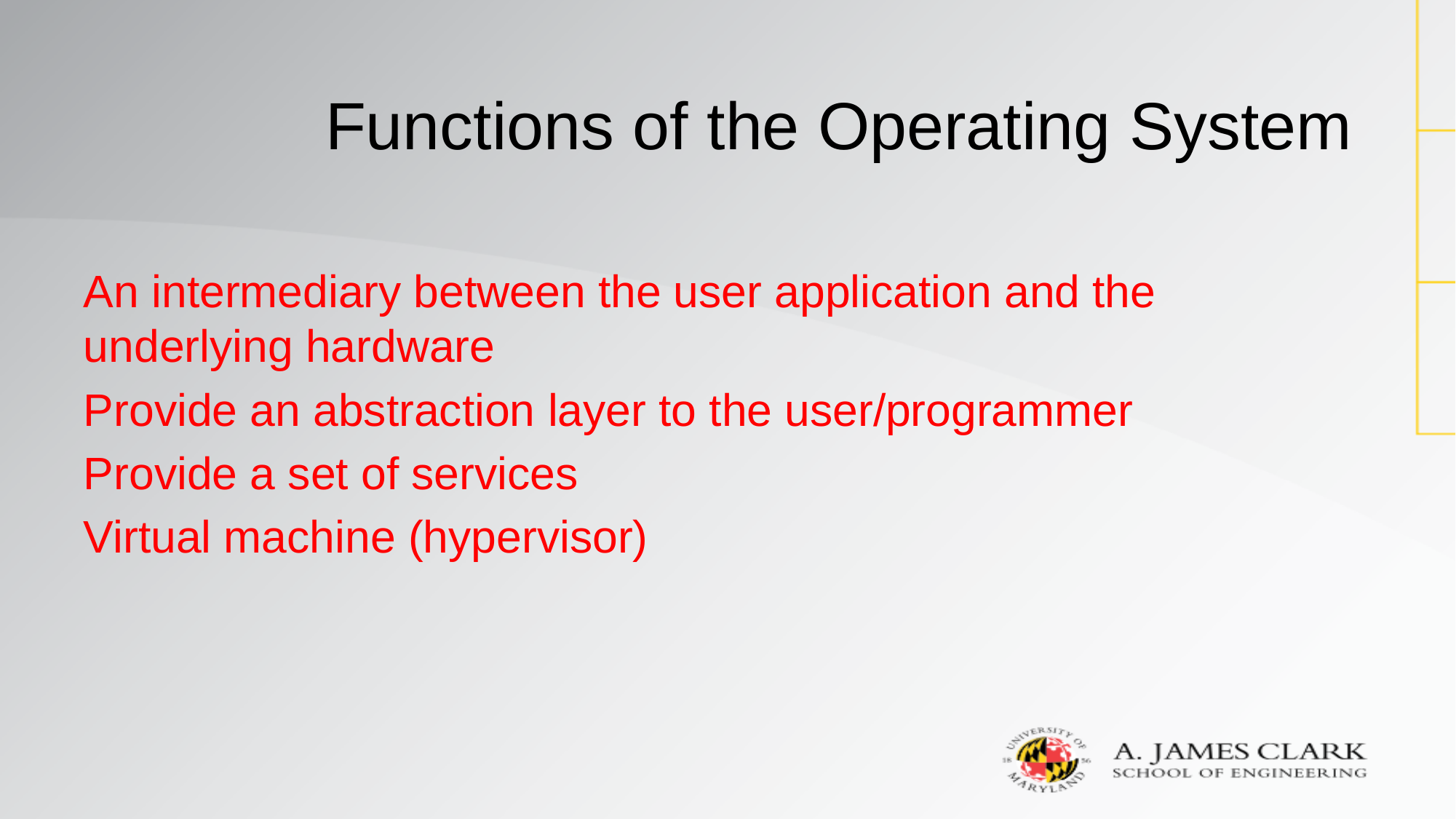

# Functions of the Operating System
An intermediary between the user application and the underlying hardware
Provide an abstraction layer to the user/programmer
Provide a set of services
Virtual machine (hypervisor)